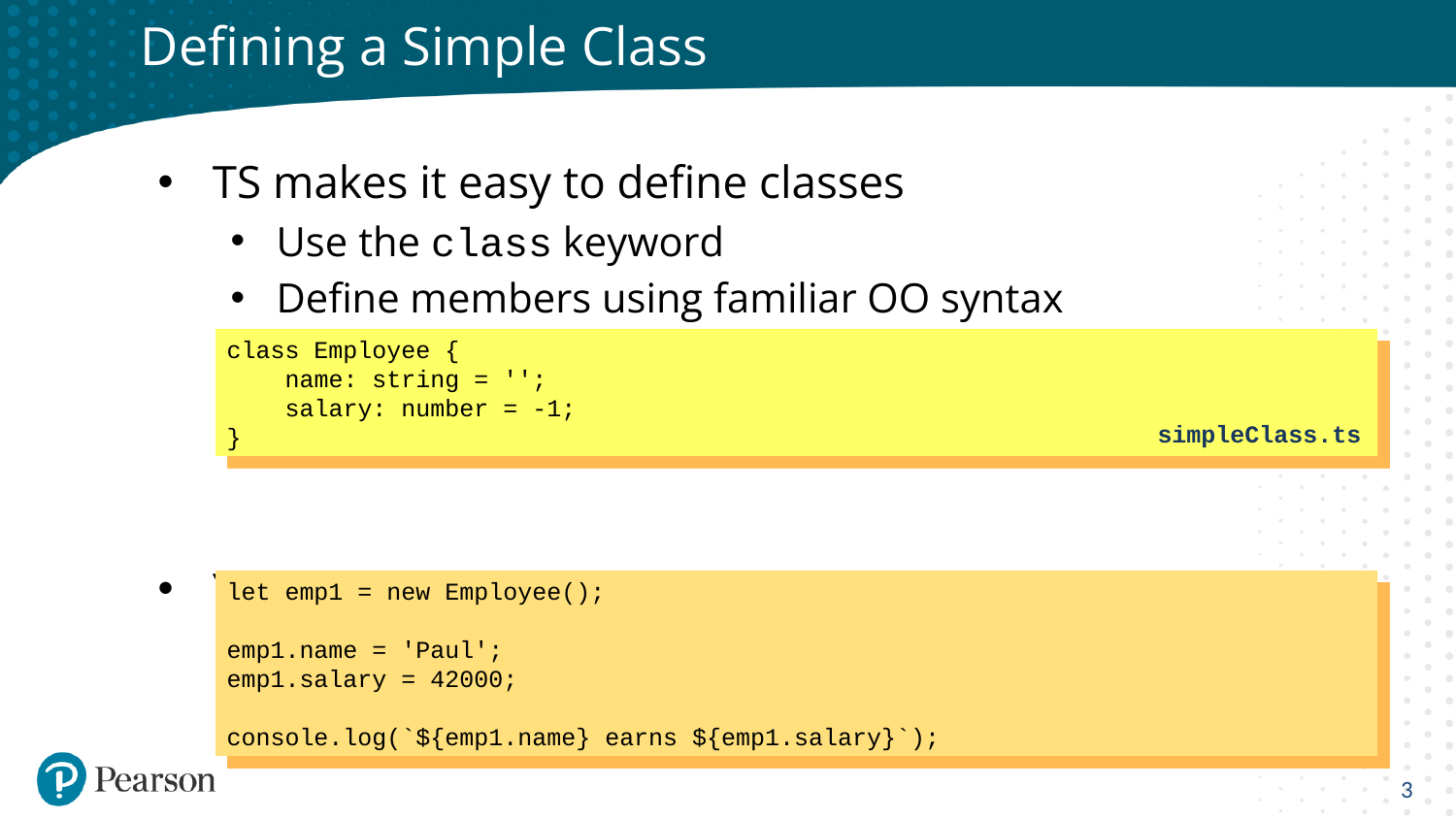

# Defining a Simple Class
TS makes it easy to define classes
Use the class keyword
Define members using familiar OO syntax

You can create and use objects using familiar JS syntax
class Employee {
    name: string = '';
    salary: number = -1;
}
simpleClass.ts
let emp1 = new Employee();

emp1.name = 'Paul';
emp1.salary = 42000;

console.log(`${emp1.name} earns ${emp1.salary}`);
3